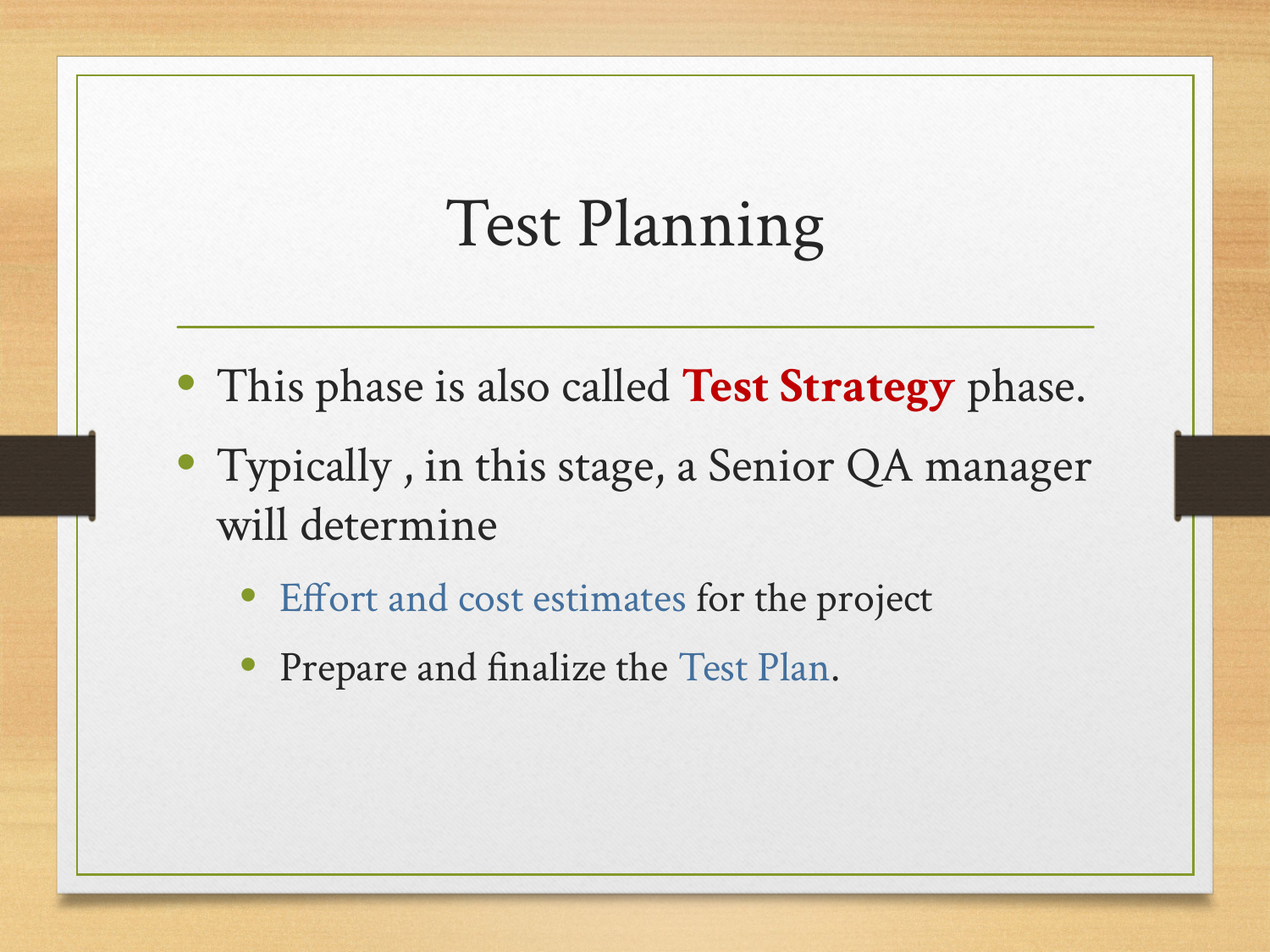

# Test Planning
This phase is also called Test Strategy phase.
Typically , in this stage, a Senior QA manager will determine
Effort and cost estimates for the project
Prepare and finalize the Test Plan.